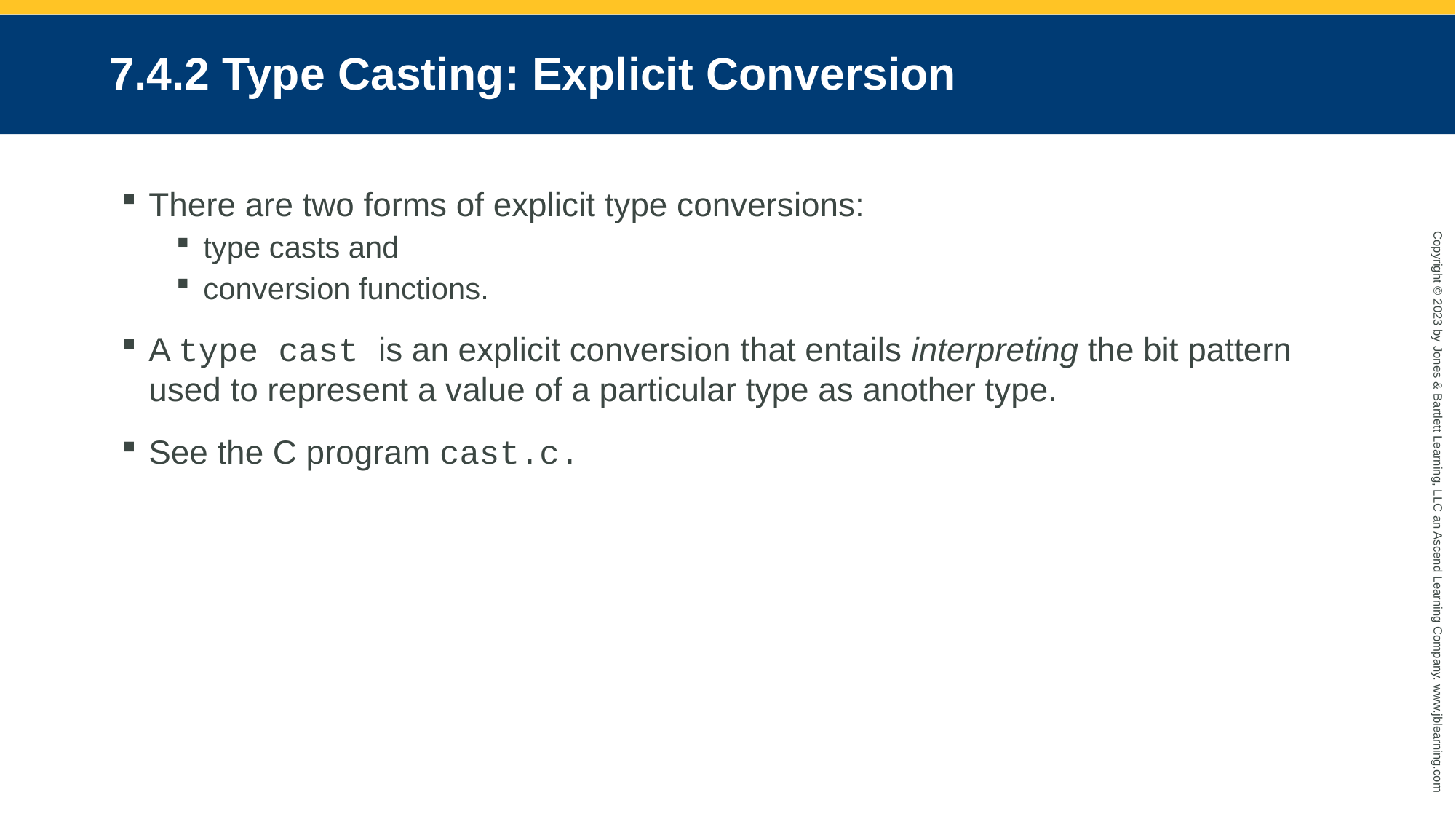

# 7.4.2 Type Casting: Explicit Conversion
There are two forms of explicit type conversions:
type casts and
conversion functions.
A type cast is an explicit conversion that entails interpreting the bit pattern used to represent a value of a particular type as another type.
See the C program cast.c.